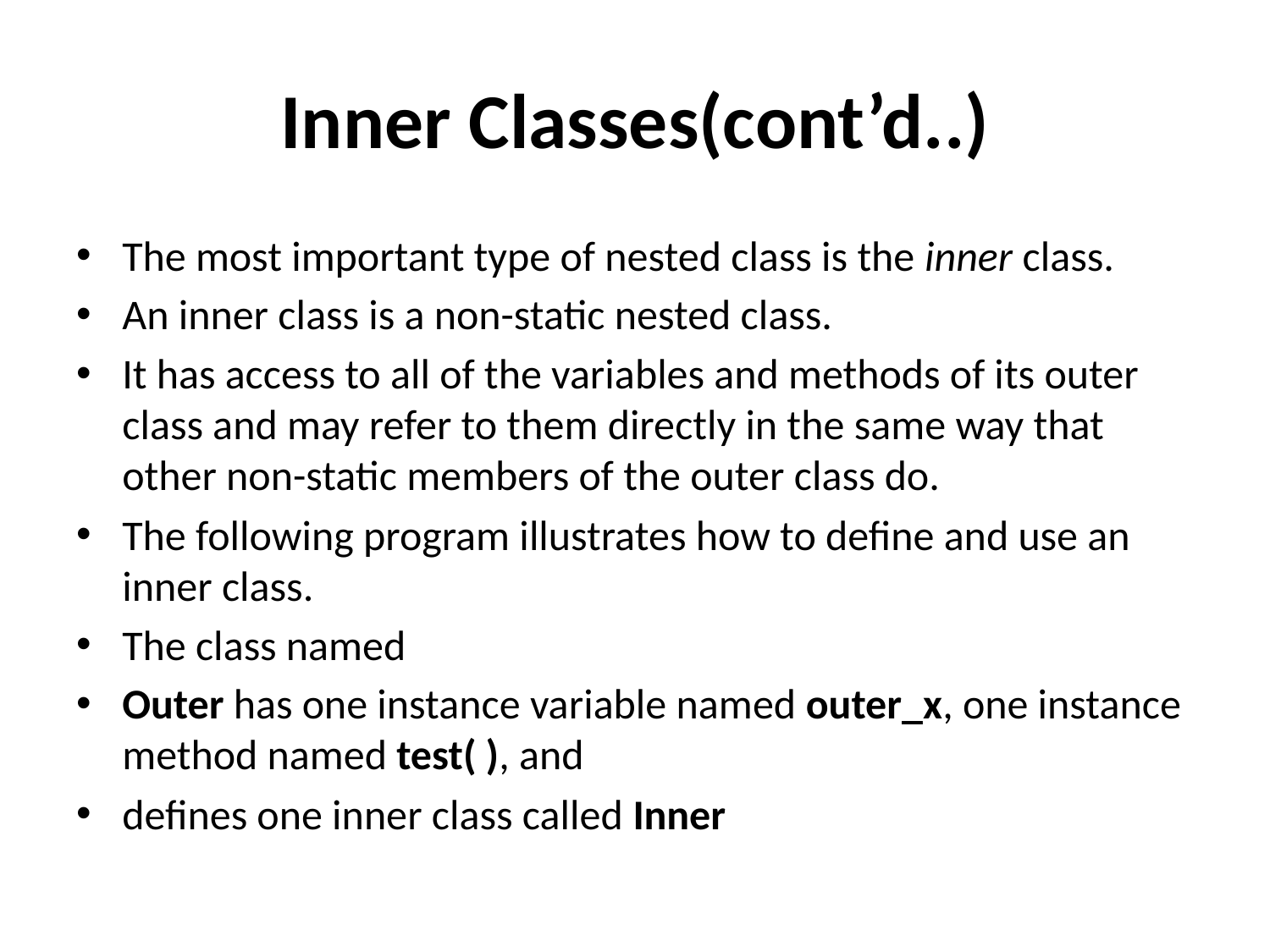

# Inner Classes(cont’d..)
The most important type of nested class is the inner class.
An inner class is a non-static nested class.
It has access to all of the variables and methods of its outer class and may refer to them directly in the same way that other non-static members of the outer class do.
The following program illustrates how to define and use an inner class.
The class named
Outer has one instance variable named outer_x, one instance method named test( ), and
defines one inner class called Inner